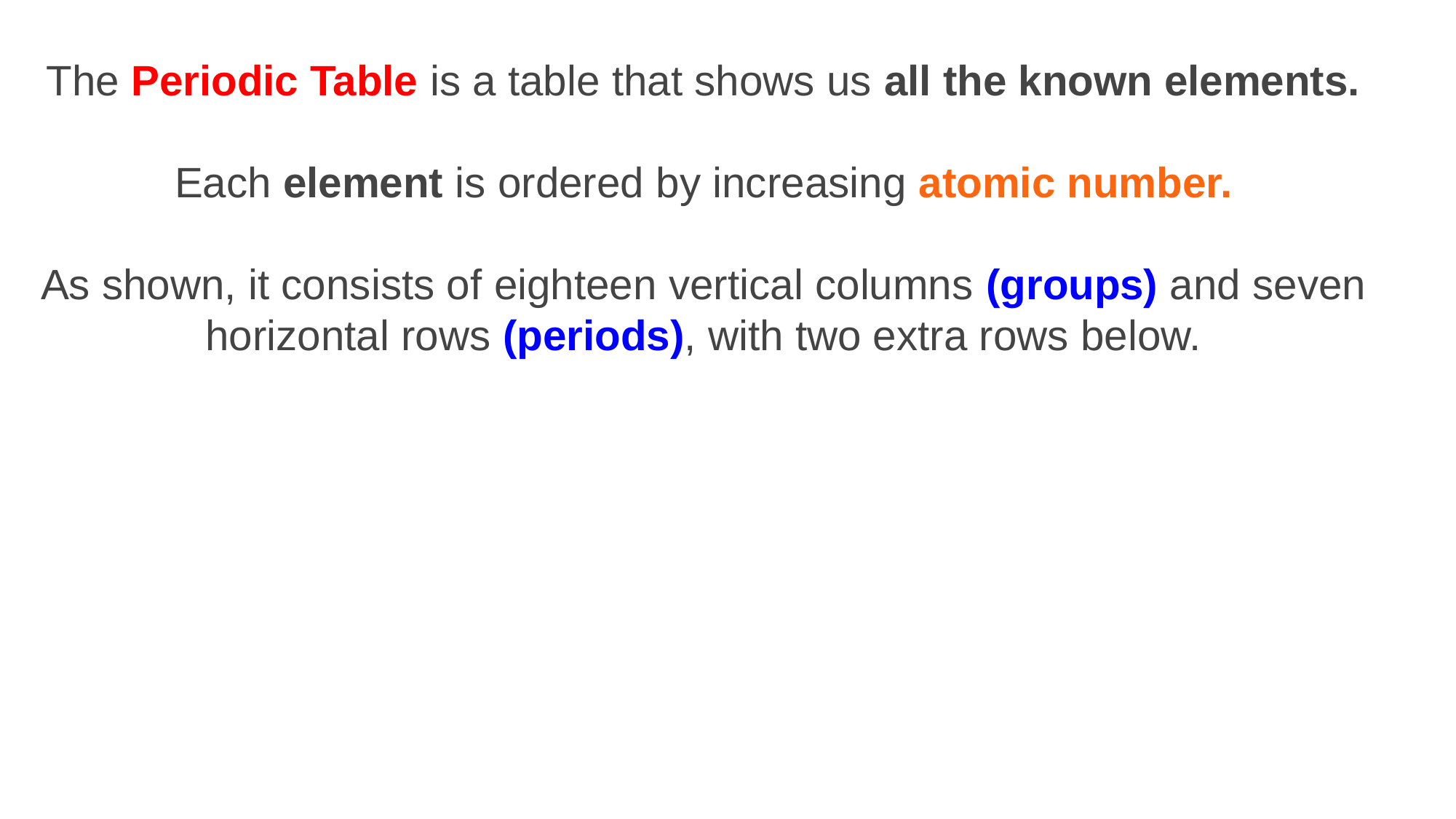

The Periodic Table is a table that shows us all the known elements.

Each element is ordered by increasing atomic number.

As shown, it consists of eighteen vertical columns (groups) and seven horizontal rows (periods), with two extra rows below.